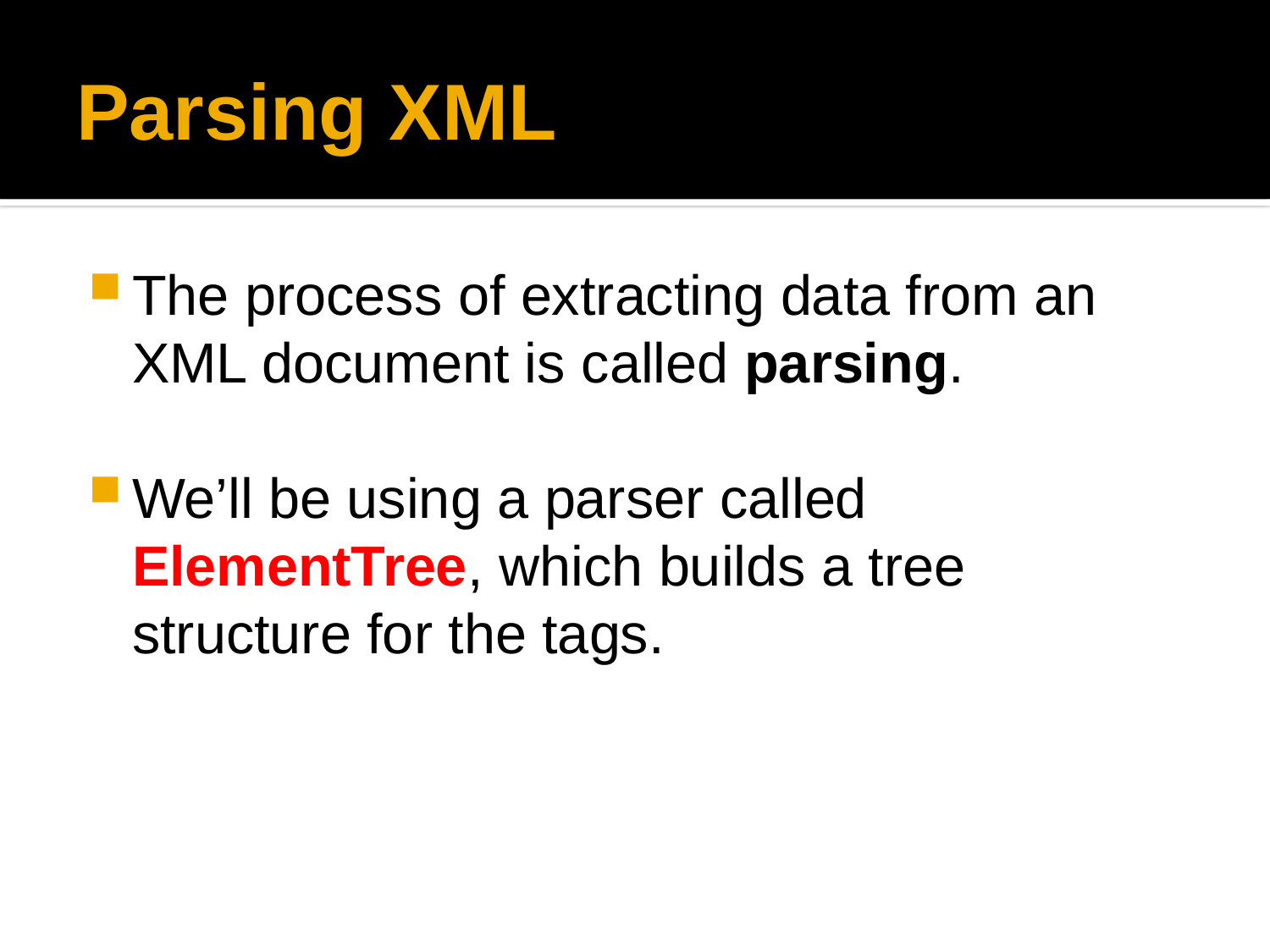

# Parsing XML
The process of extracting data from an XML document is called parsing.

We’ll be using a parser called ElementTree, which builds a tree structure for the tags.